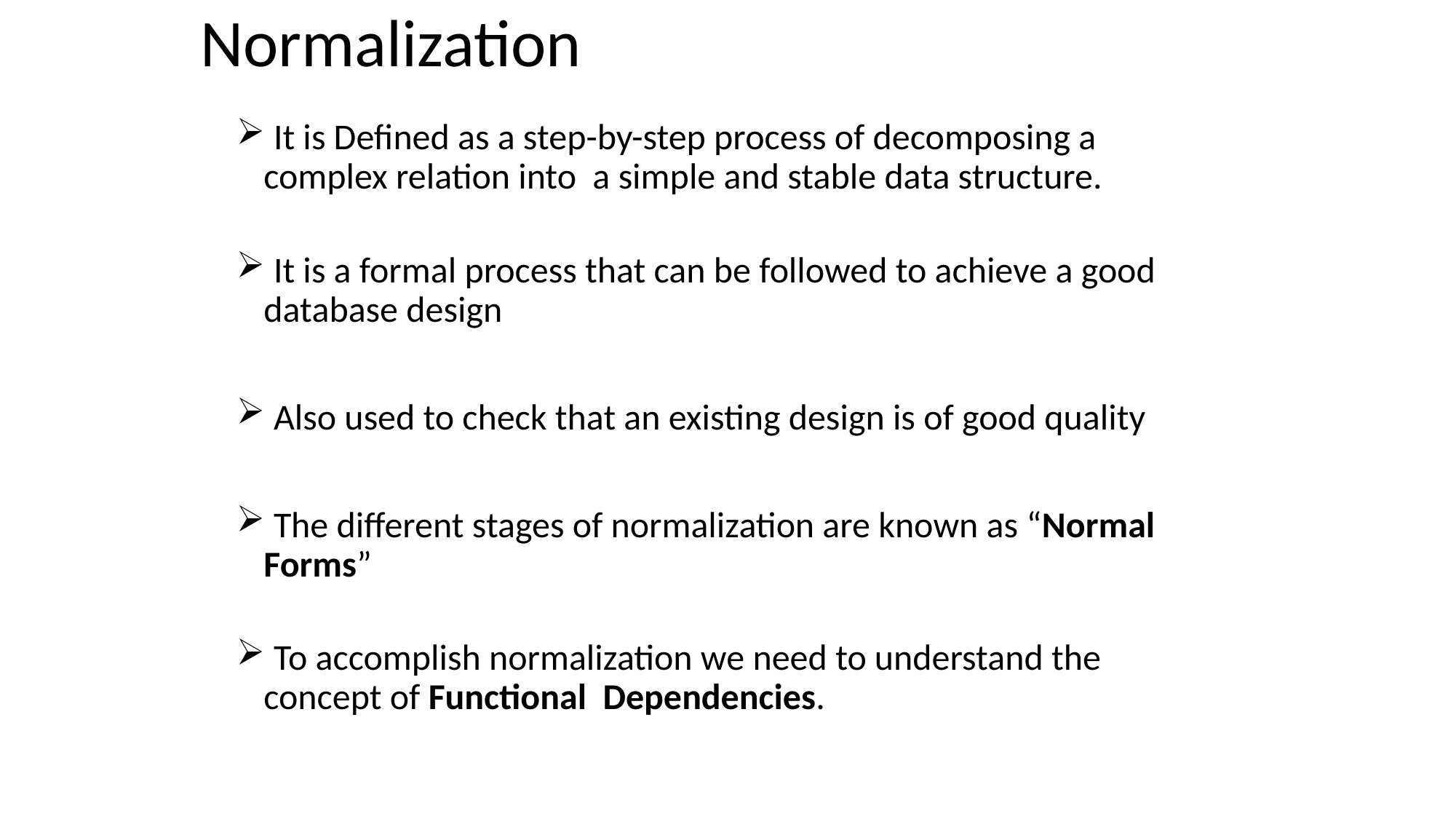

Normalization
 It is Defined as a step-by-step process of decomposing a complex relation into  a simple and stable data structure.

 It is a formal process that can be followed to achieve a good database design

 Also used to check that an existing design is of good quality

 The different stages of normalization are known as “Normal Forms”

 To accomplish normalization we need to understand the concept of Functional  Dependencies.
42